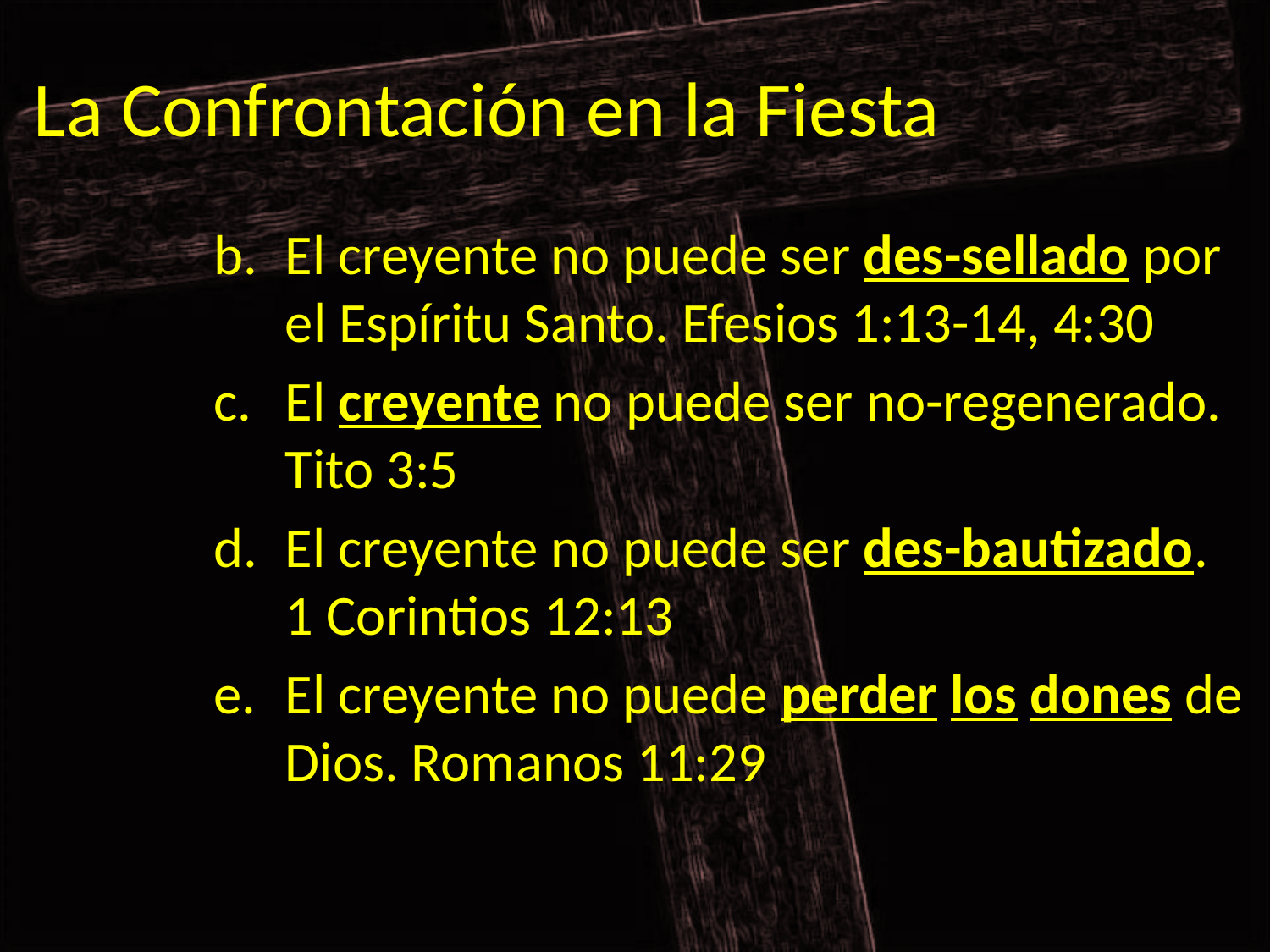

# La Confrontación en la Fiesta
El creyente no puede ser des-sellado por el Espíritu Santo. Efesios 1:13-14, 4:30
El creyente no puede ser no-regenerado. Tito 3:5
El creyente no puede ser des-bautizado. 1 Corintios 12:13
El creyente no puede perder los dones de Dios. Romanos 11:29